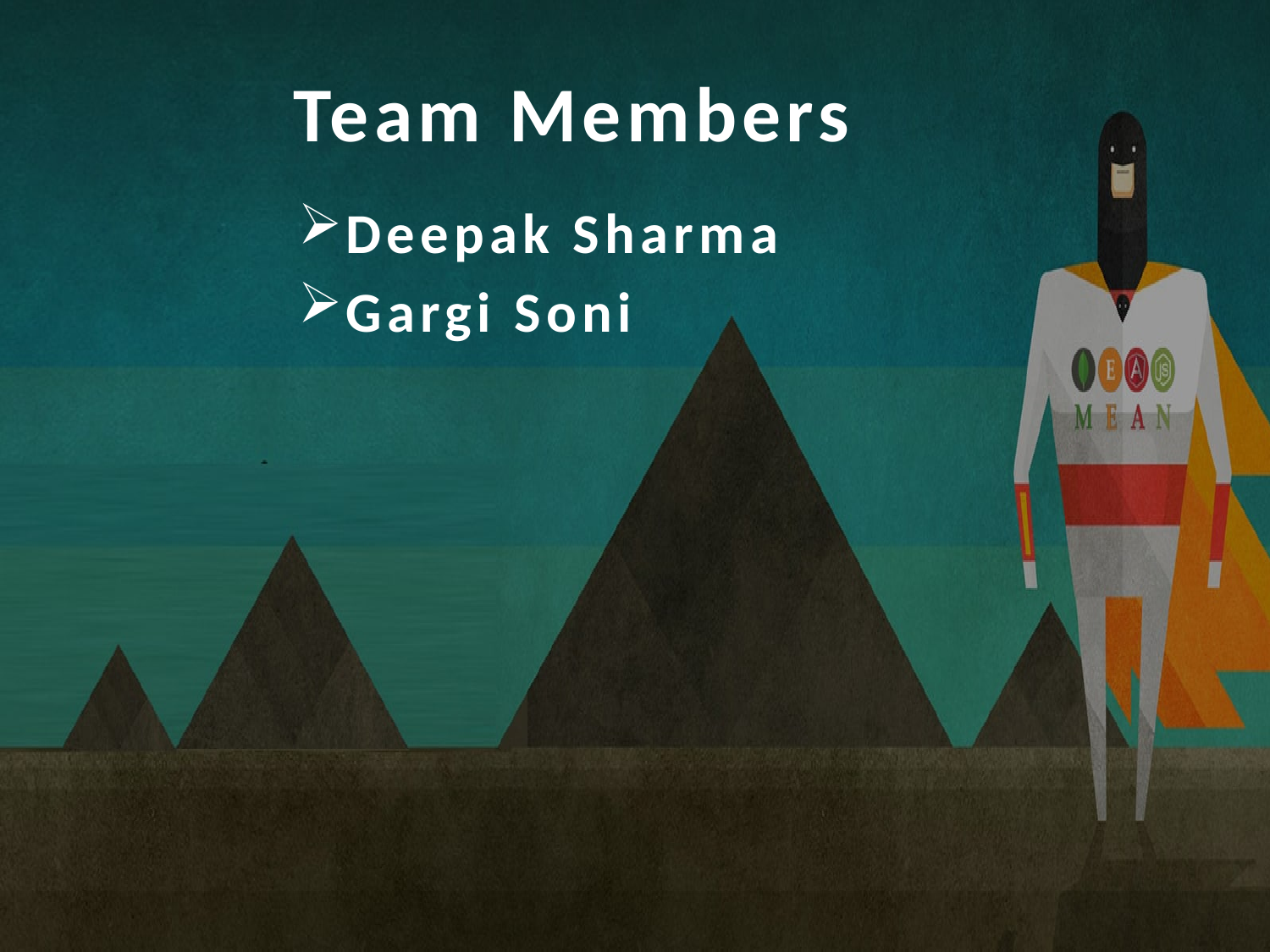

# Team Members
Deepak Sharma
Gargi Soni